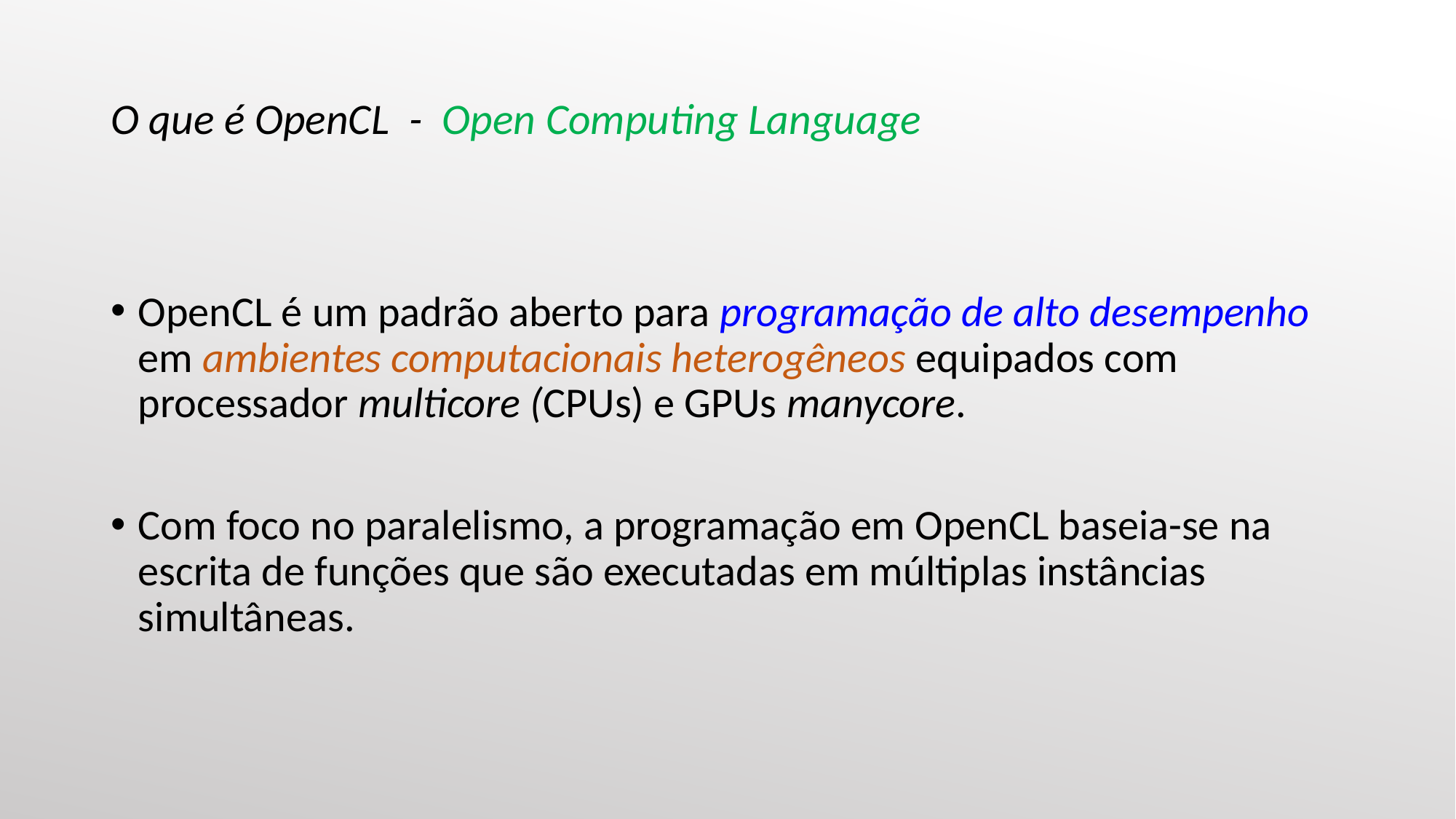

# O que é OpenCL  -  Open Computing Language

OpenCL é um padrão aberto para programação de alto desempenho em ambientes computacionais heterogêneos equipados com processador multicore (CPUs) e GPUs manycore.

Com foco no paralelismo, a programação em OpenCL baseia-se na escrita de funções que são executadas em múltiplas instâncias simultâneas.